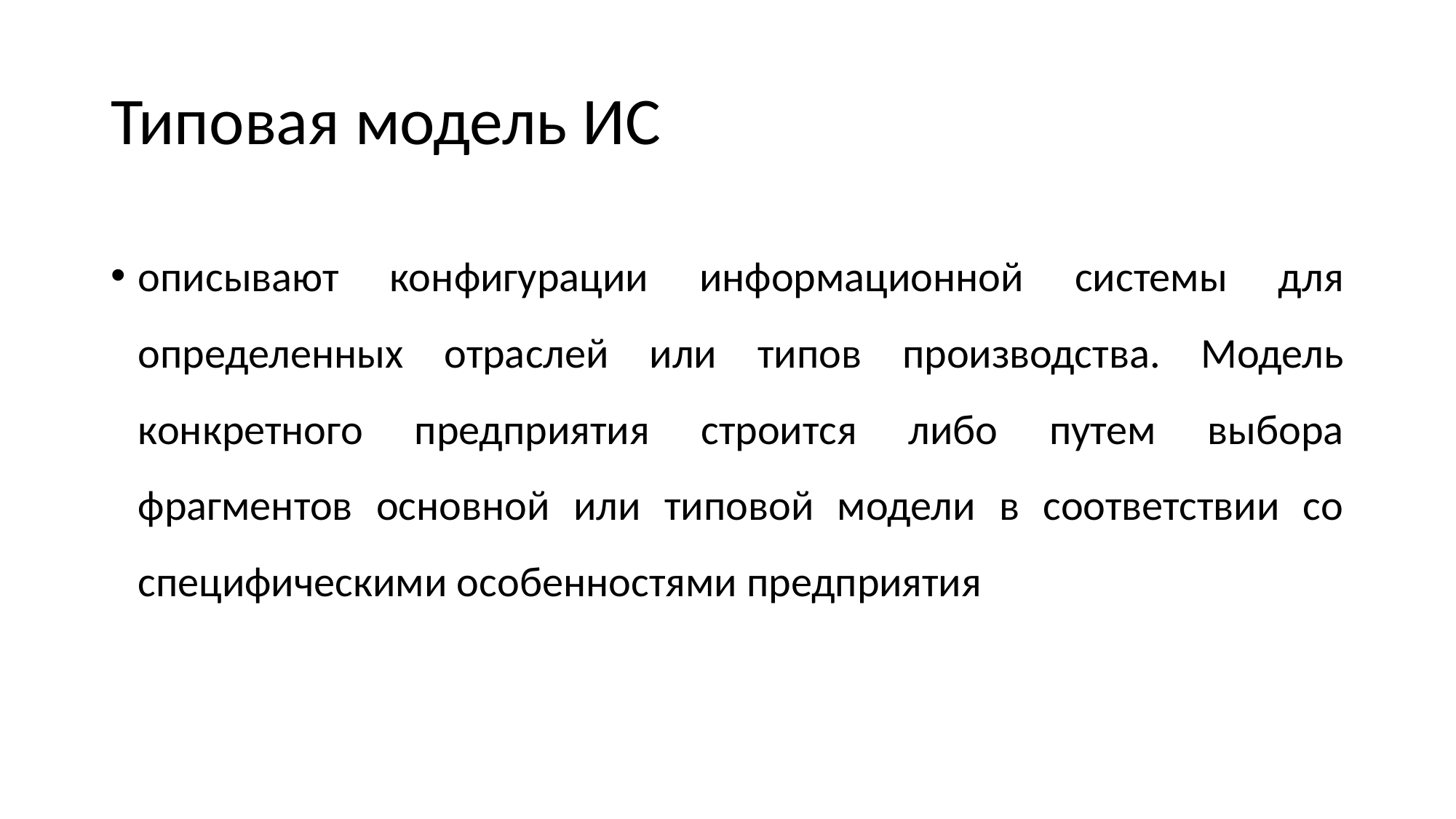

# Типовая модель ИС
описывают конфигурации информационной системы для определенных отраслей или типов производства. Модель конкретного предприятия строится либо путем выбора фрагментов основной или типовой модели в соответствии со специфическими особенностями предприятия